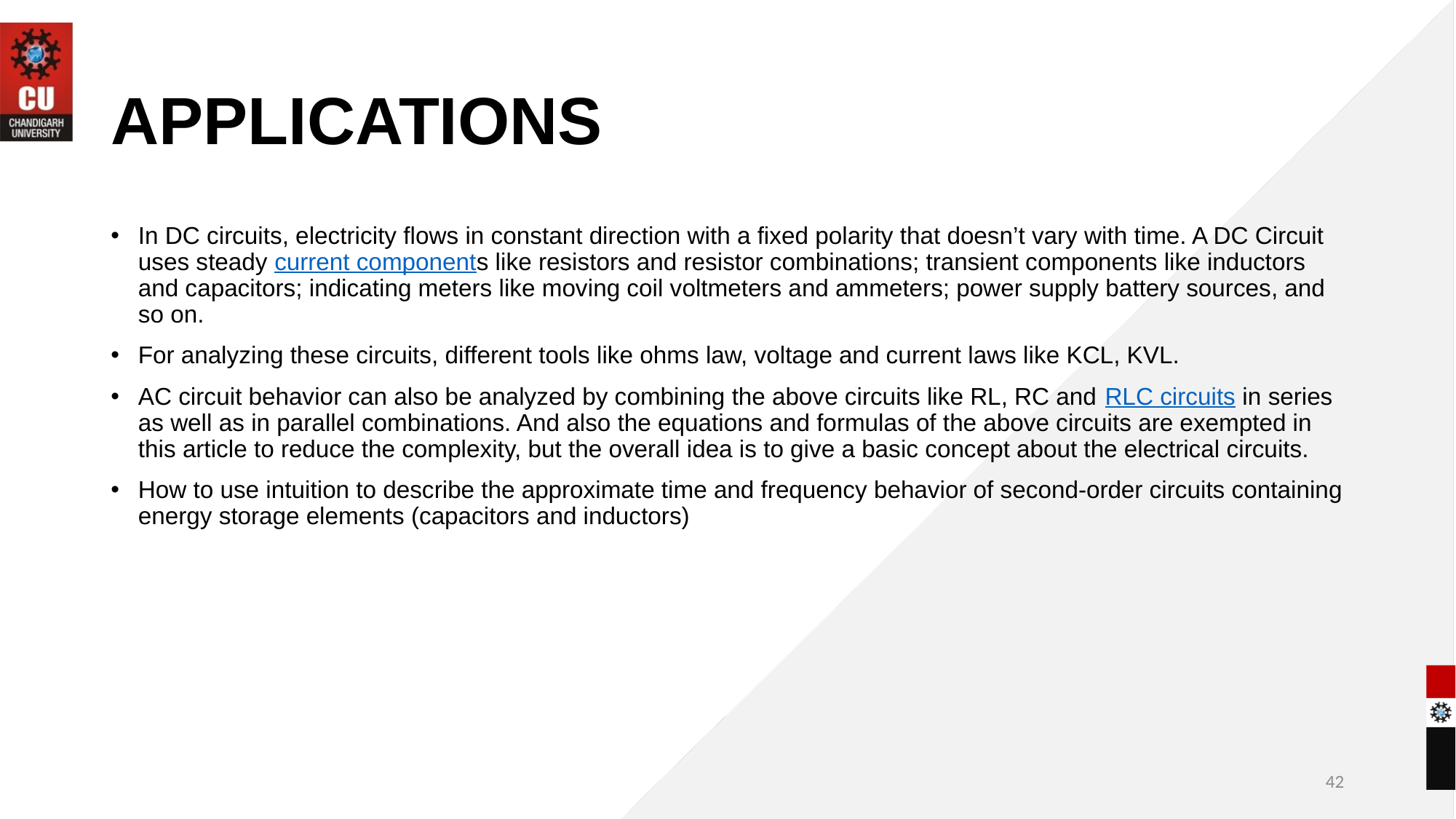

# APPLICATIONS
In DC circuits, electricity flows in constant direction with a fixed polarity that doesn’t vary with time. A DC Circuit uses steady current components like resistors and resistor combinations; transient components like inductors and capacitors; indicating meters like moving coil voltmeters and ammeters; power supply battery sources, and so on.
For analyzing these circuits, different tools like ohms law, voltage and current laws like KCL, KVL.
AC circuit behavior can also be analyzed by combining the above circuits like RL, RC and RLC circuits in series as well as in parallel combinations. And also the equations and formulas of the above circuits are exempted in this article to reduce the complexity, but the overall idea is to give a basic concept about the electrical circuits.
How to use intuition to describe the approximate time and frequency behavior of second-order circuits containing energy storage elements (capacitors and inductors)

42